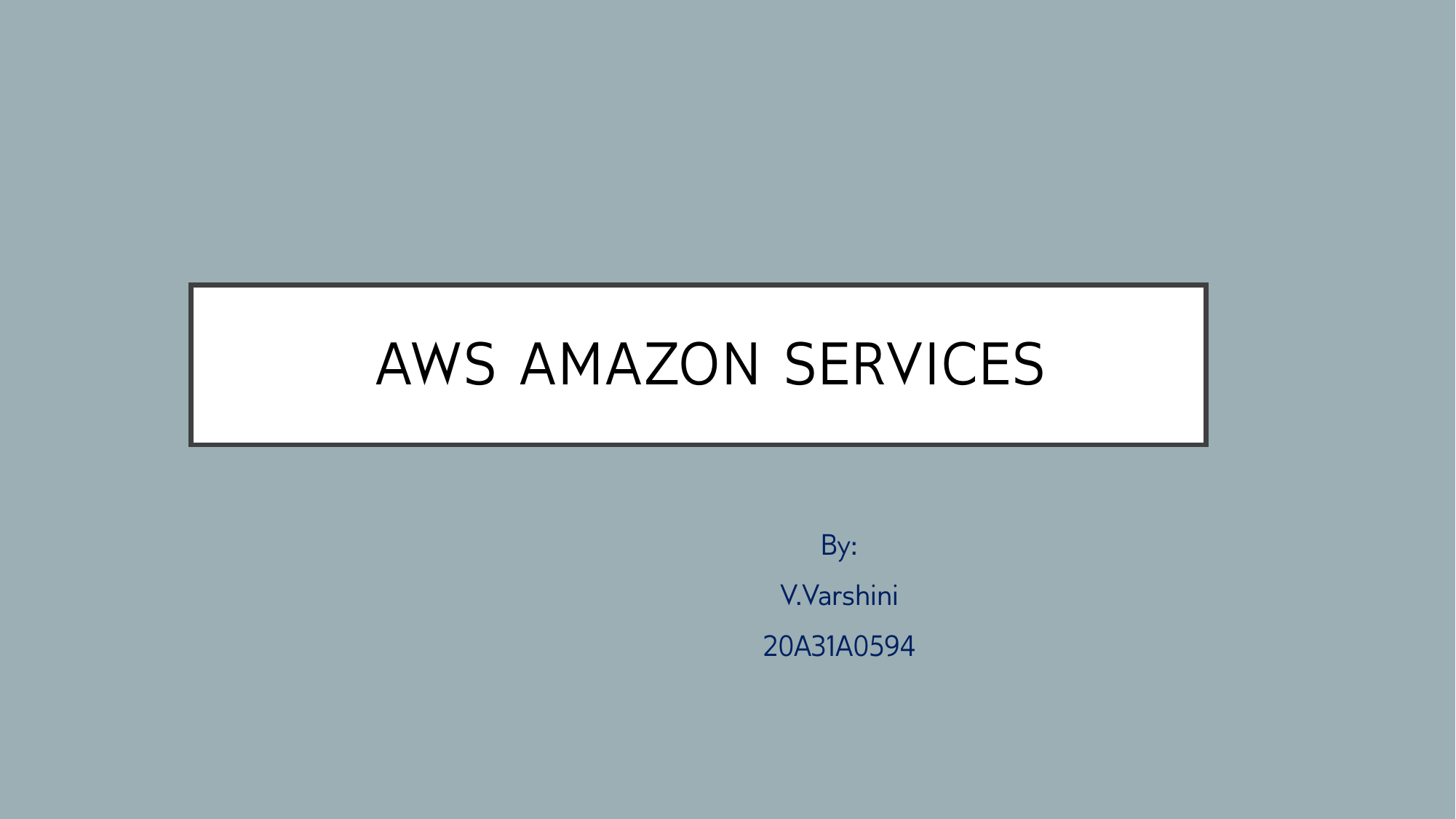

# AWS Amazon services)
By:
V.Varshini
20A31A0594